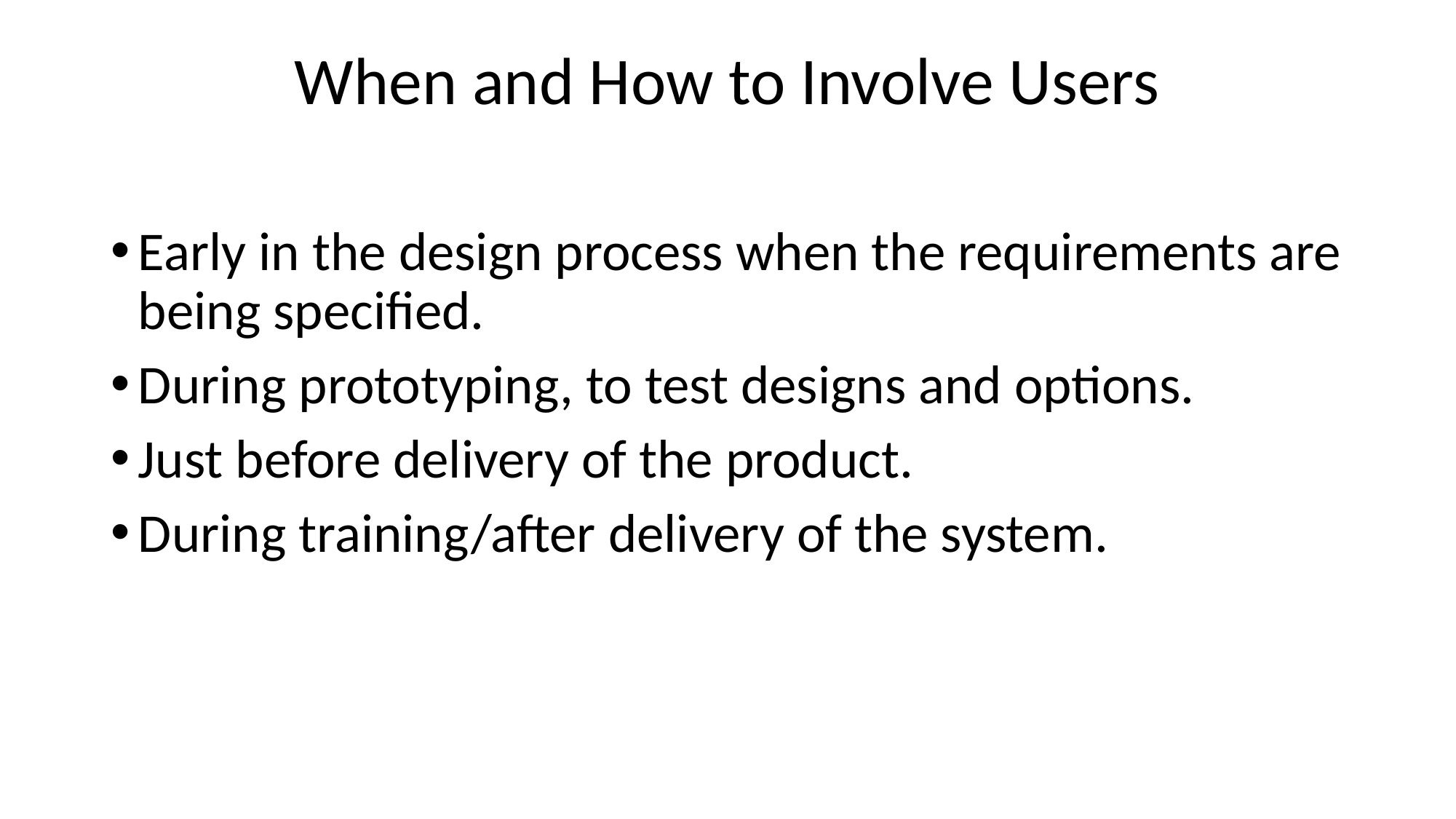

# When and How to Involve Users
Early in the design process when the requirements are being specified.
During prototyping, to test designs and options.
Just before delivery of the product.
During training/after delivery of the system.